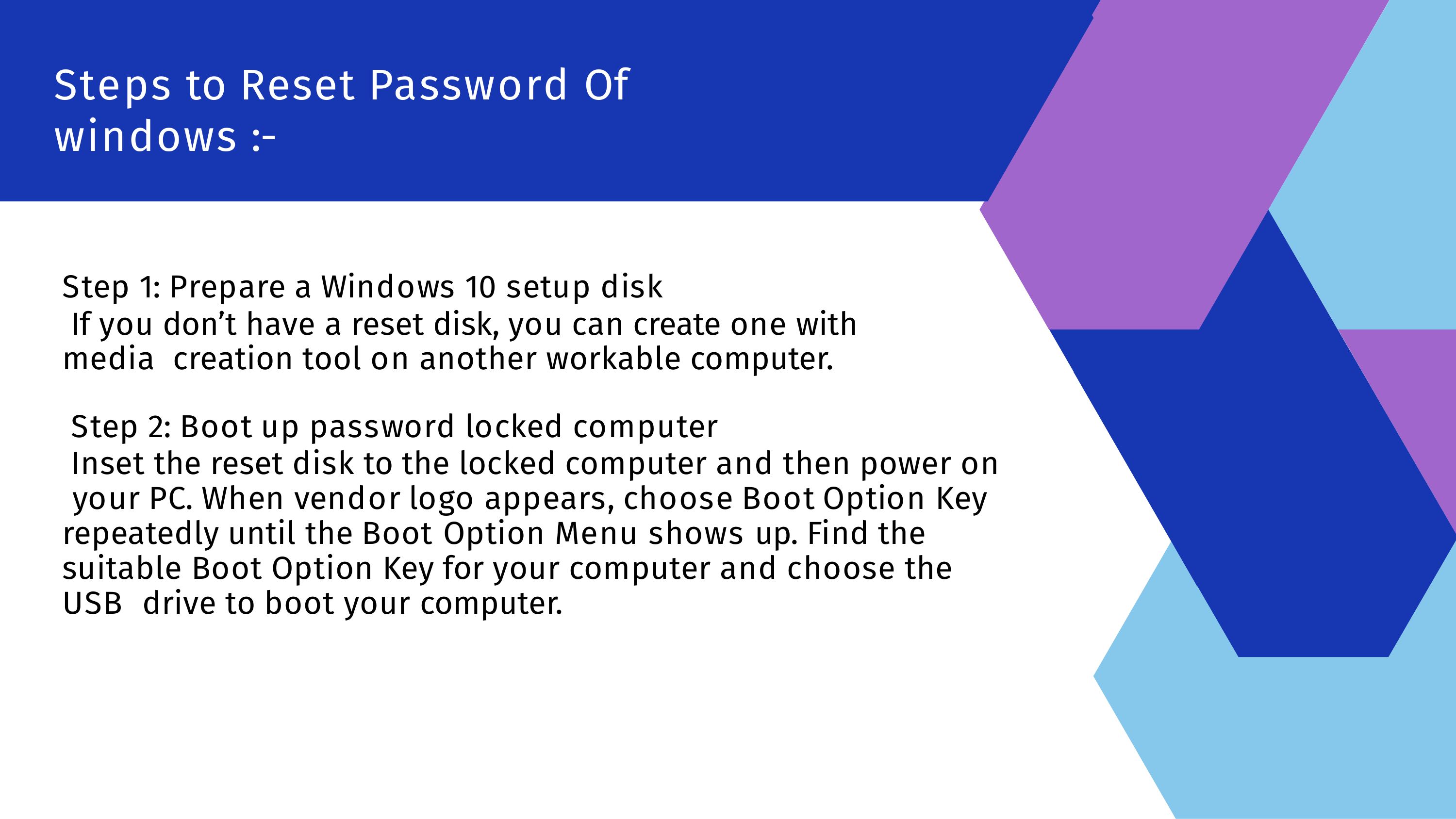

# Steps to Reset Password Of windows :-

Step 1: Prepare a Windows 10 setup disk
If you don’t have a reset disk, you can create one with media  creation tool on another workable computer.
Step 2: Boot up password locked computer
Inset the reset disk to the locked computer and then power on  your PC. When vendor logo appears, choose Boot Option Key  repeatedly until the Boot Option Menu shows up. Find the  suitable Boot Option Key for your computer and choose the USB  drive to boot your computer.